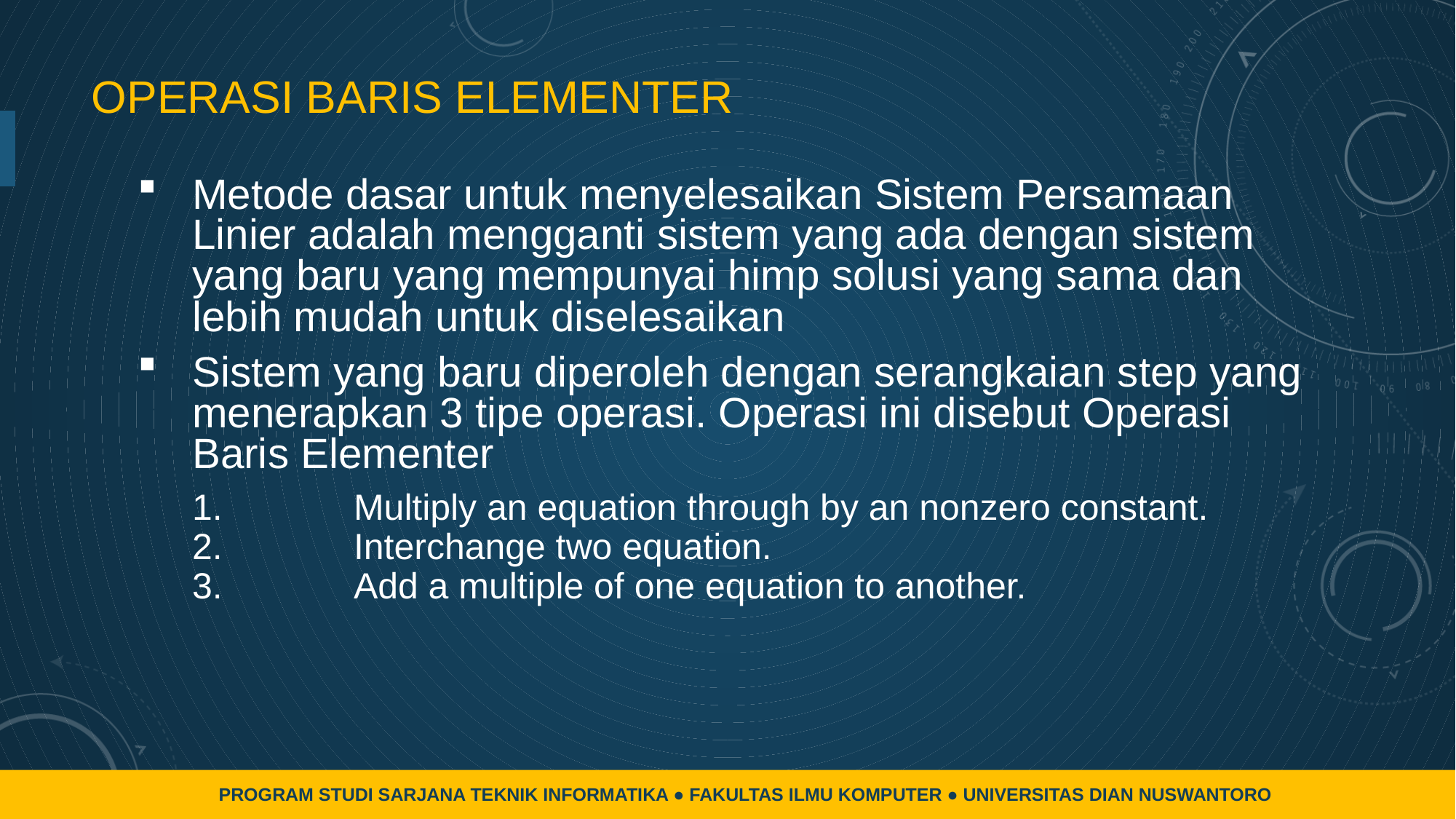

# Operasi baris elementer
Metode dasar untuk menyelesaikan Sistem Persamaan Linier adalah mengganti sistem yang ada dengan sistem yang baru yang mempunyai himp solusi yang sama dan lebih mudah untuk diselesaikan
Sistem yang baru diperoleh dengan serangkaian step yang menerapkan 3 tipe operasi. Operasi ini disebut Operasi Baris Elementer
	Multiply an equation through by an nonzero constant.
	Interchange two equation.
	Add a multiple of one equation to another.

PROGRAM STUDI SARJANA TEKNIK INFORMATIKA ● FAKULTAS ILMU KOMPUTER ● UNIVERSITAS DIAN NUSWANTORO